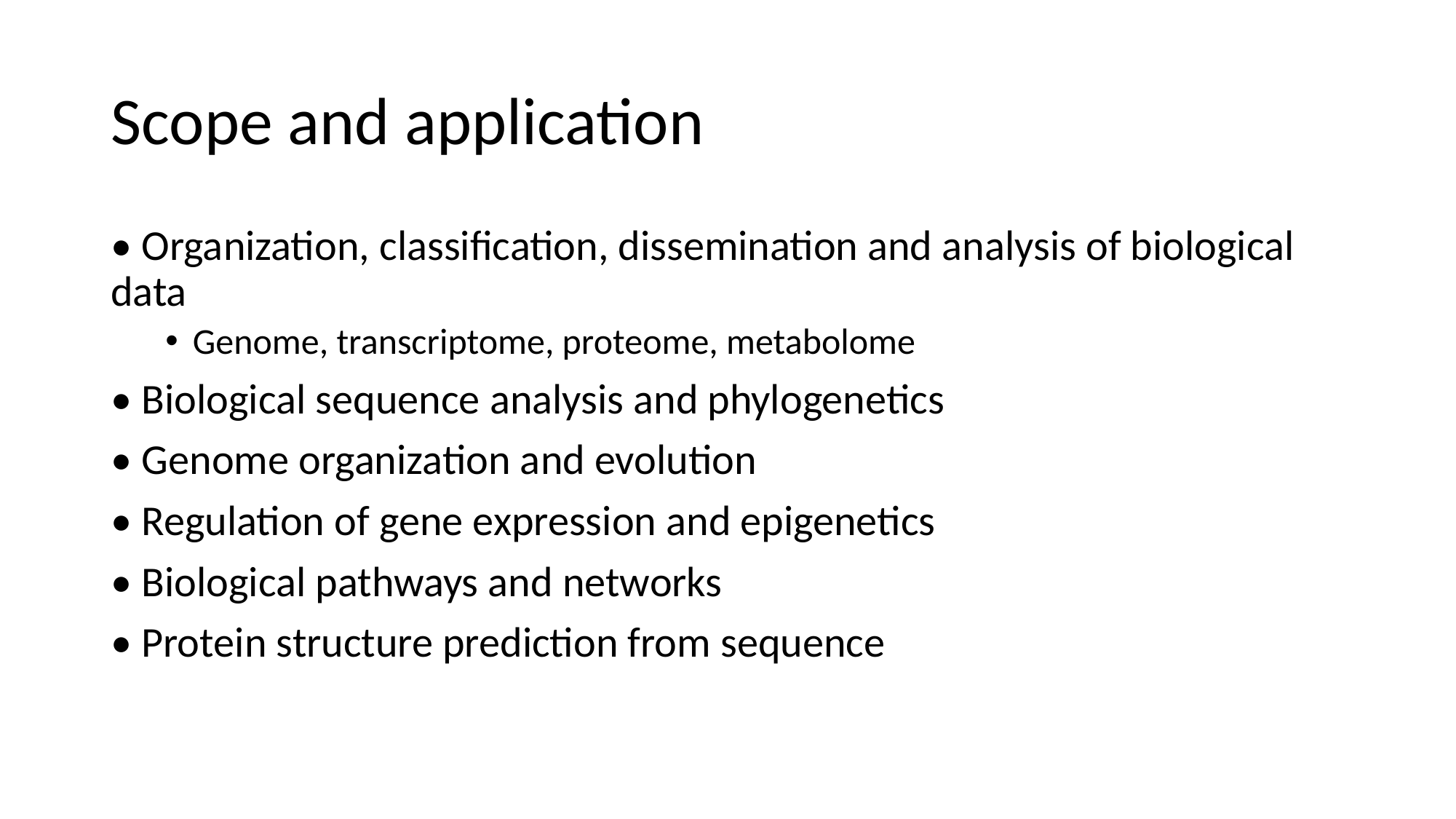

# Scope and application
• Organization, classification, dissemination and analysis of biological data
Genome, transcriptome, proteome, metabolome
• Biological sequence analysis and phylogenetics
• Genome organization and evolution
• Regulation of gene expression and epigenetics
• Biological pathways and networks
• Protein structure prediction from sequence